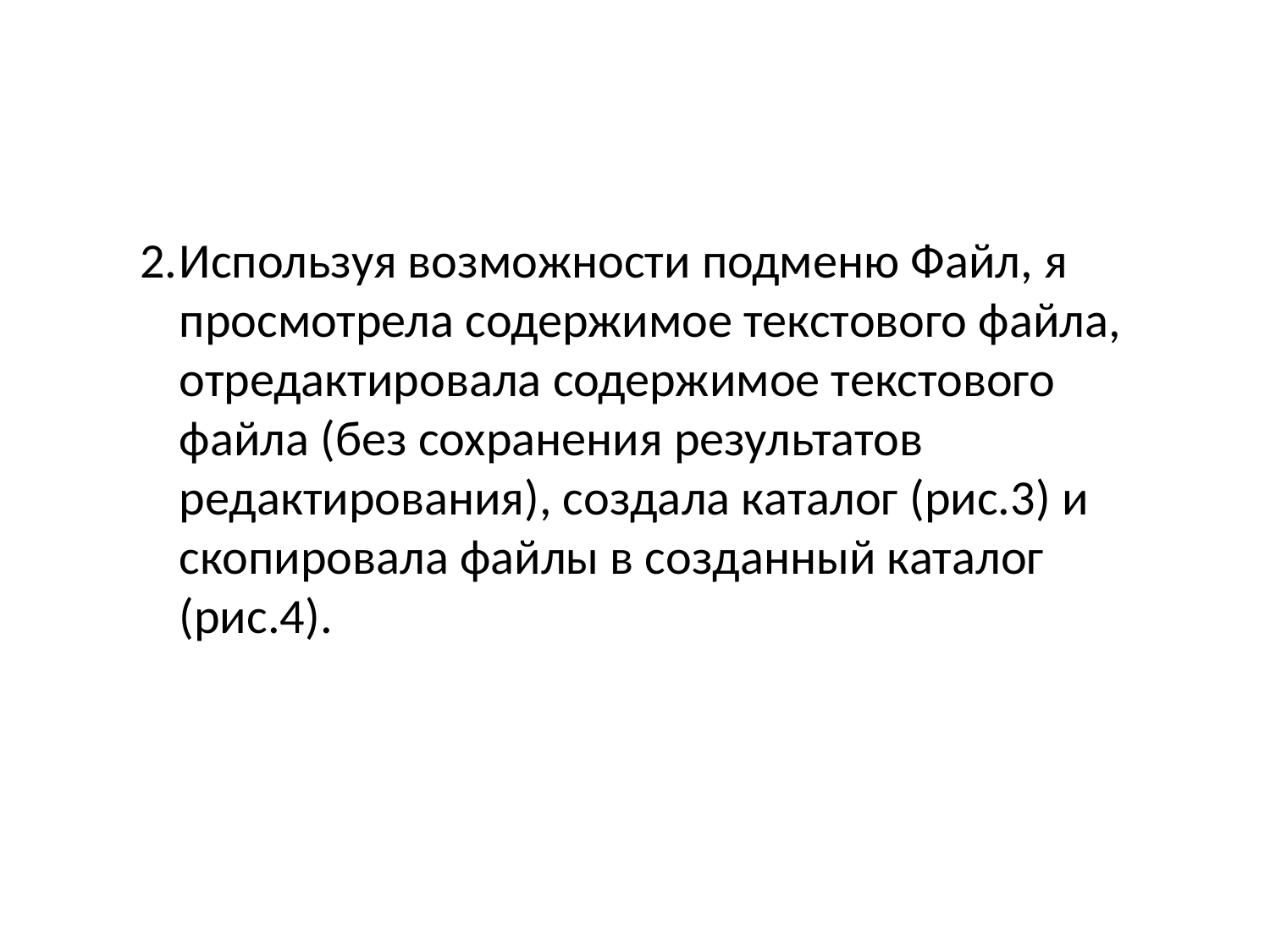

Используя возможности подменю Файл, я просмотрела содержимое текстового файла, отредактировала содержимое текстового файла (без сохранения результатов редактирования), создала каталог (рис.3) и скопировала файлы в созданный каталог (рис.4).